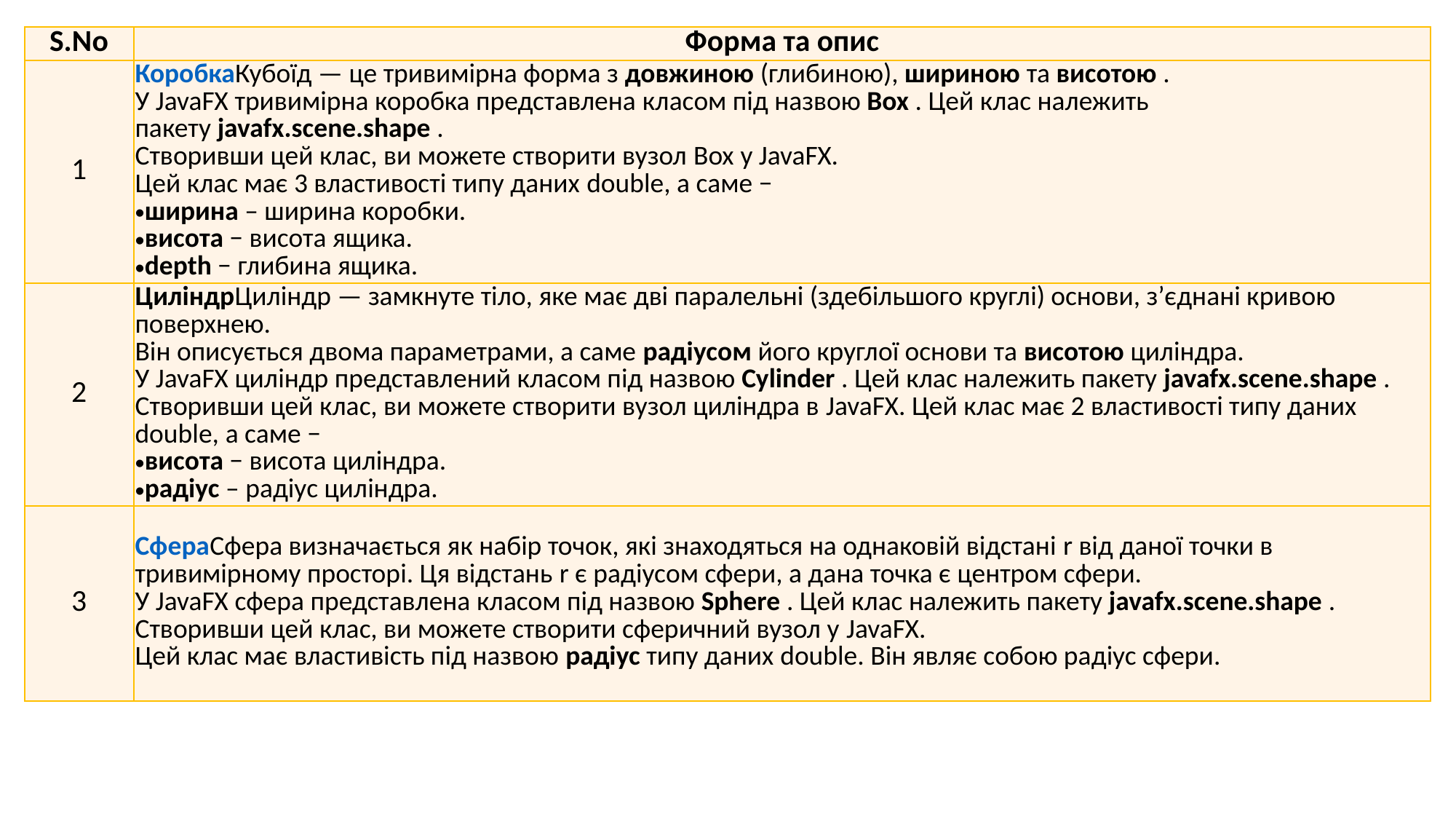

| S.No | Форма та опис |
| --- | --- |
| 1 | КоробкаКубоїд — це тривимірна форма з довжиною (глибиною), шириною та висотою . У JavaFX тривимірна коробка представлена ​​класом під назвою Box . Цей клас належить пакету javafx.scene.shape . Створивши цей клас, ви можете створити вузол Box у JavaFX. Цей клас має 3 властивості типу даних double, а саме − ширина – ширина коробки. висота − висота ящика. depth − глибина ящика. |
| 2 | ЦиліндрЦиліндр — замкнуте тіло, яке має дві паралельні (здебільшого круглі) основи, з’єднані кривою поверхнею. Він описується двома параметрами, а саме радіусом його круглої основи та висотою циліндра. У JavaFX циліндр представлений класом під назвою Cylinder . Цей клас належить пакету javafx.scene.shape . Створивши цей клас, ви можете створити вузол циліндра в JavaFX. Цей клас має 2 властивості типу даних double, а саме − висота − висота циліндра. радіус – радіус циліндра. |
| 3 | СфераСфера визначається як набір точок, які знаходяться на однаковій відстані r від даної точки в тривимірному просторі. Ця відстань r є радіусом сфери, а дана точка є центром сфери. У JavaFX сфера представлена ​​класом під назвою Sphere . Цей клас належить пакету javafx.scene.shape . Створивши цей клас, ви можете створити сферичний вузол у JavaFX. Цей клас має властивість під назвою радіус типу даних double. Він являє собою радіус сфери. |
#